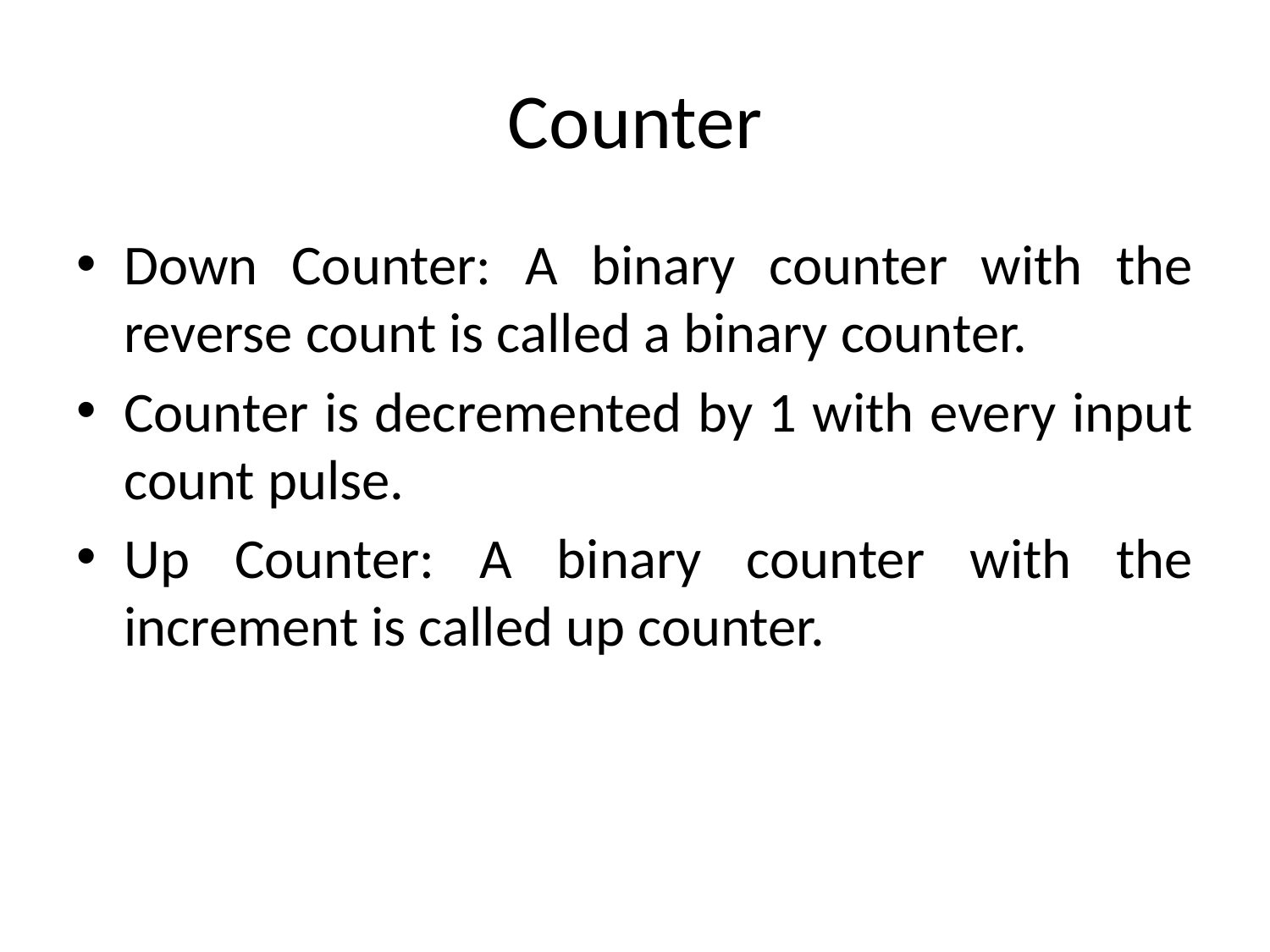

# Counter
Down Counter: A binary counter with the reverse count is called a binary counter.
Counter is decremented by 1 with every input count pulse.
Up Counter: A binary counter with the increment is called up counter.